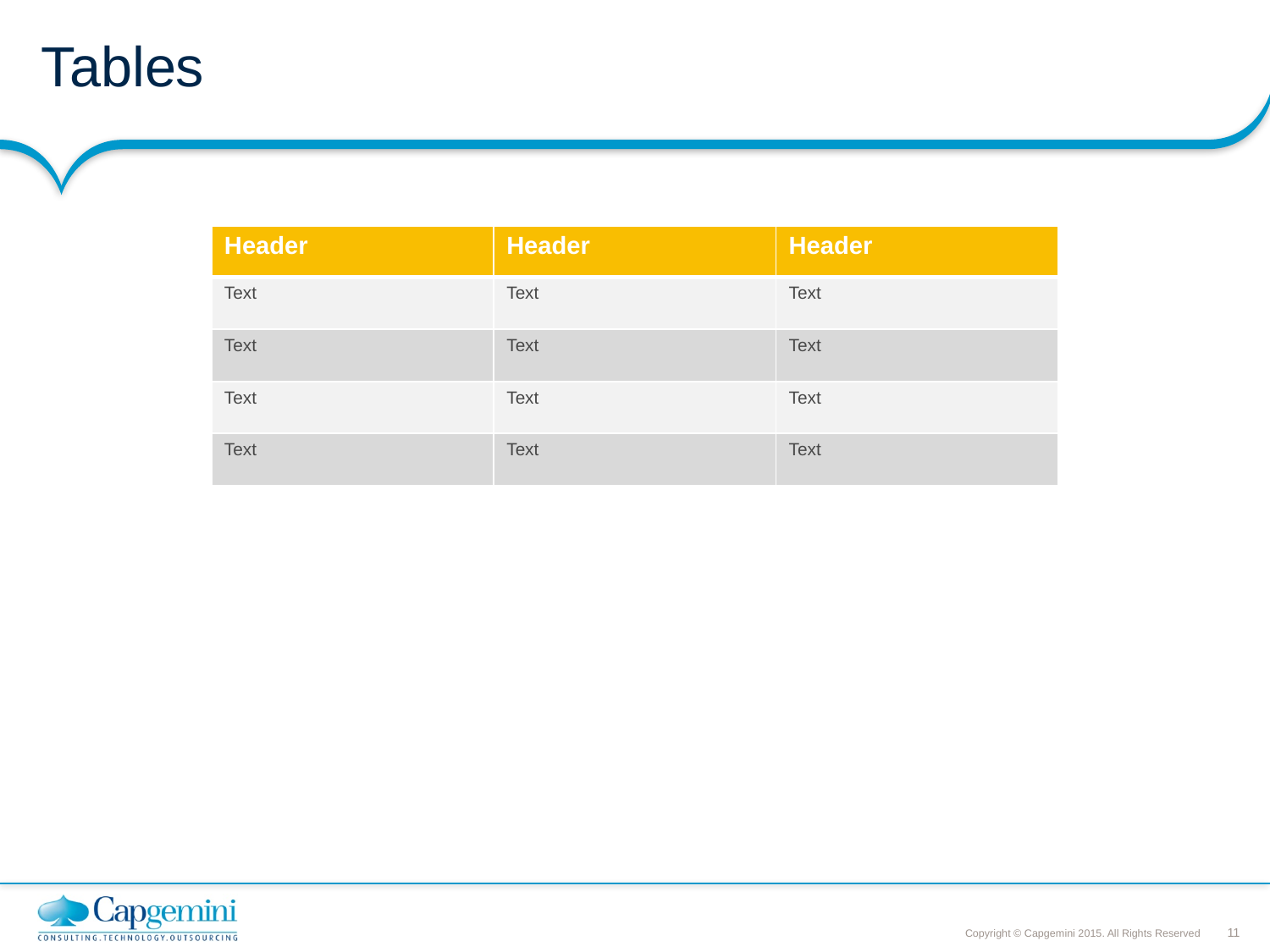

# Tables
| Header | Header | Header |
| --- | --- | --- |
| Text | Text | Text |
| Text | Text | Text |
| Text | Text | Text |
| Text | Text | Text |